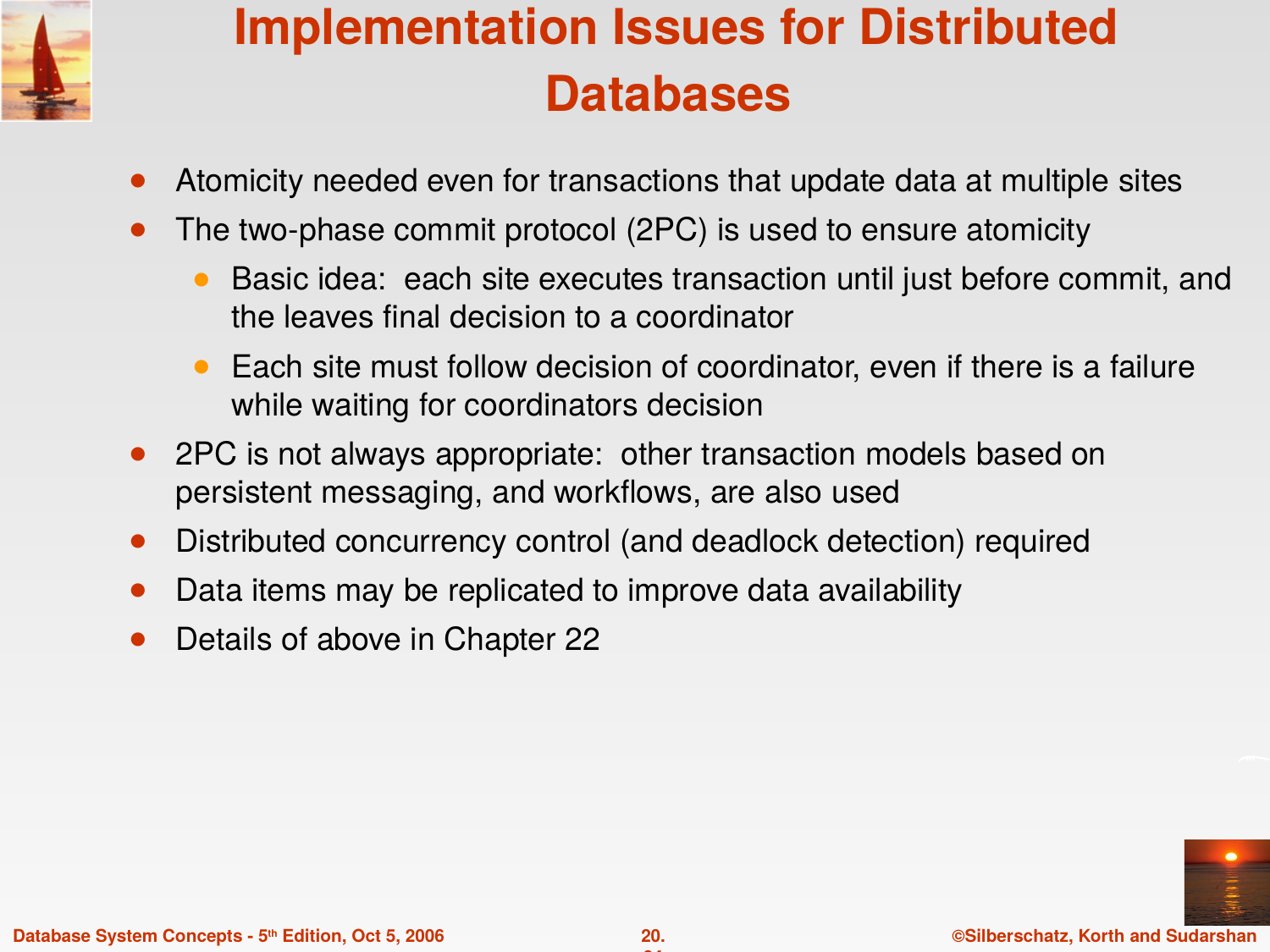

# Implementation Issues for Distributed Databases
Atomicity needed even for transactions that update data at multiple sites
The two-phase commit protocol (2PC) is used to ensure atomicity
Basic idea:  each site executes transaction until just before commit, and the leaves final decision to a coordinator
Each site must follow decision of coordinator, even if there is a failure while waiting for coordinators decision
2PC is not always appropriate:  other transaction models based on persistent messaging, and workflows, are also used
Distributed concurrency control (and deadlock detection) required
Data items may be replicated to improve data availability
Details of above in Chapter 22